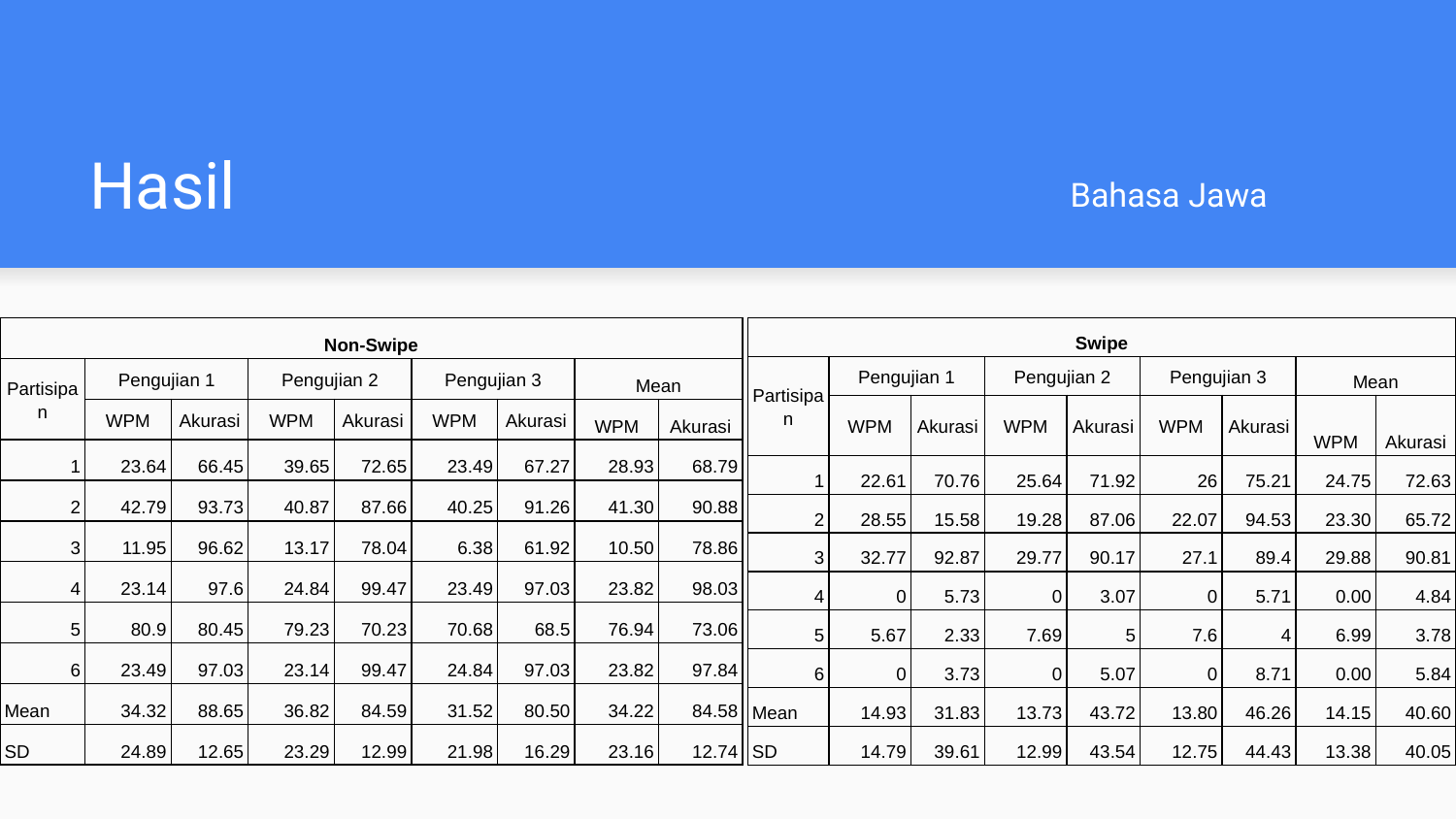

# Hasil
Bahasa Jawa
| Non-Swipe |  |  |  |  |  |  |  |  |
| --- | --- | --- | --- | --- | --- | --- | --- | --- |
| Partisipan | Pengujian 1 |  | Pengujian 2 |  | Pengujian 3 |  | Mean |  |
|  | WPM | Akurasi | WPM | Akurasi | WPM | Akurasi | WPM | Akurasi |
| 1 | 23.64 | 66.45 | 39.65 | 72.65 | 23.49 | 67.27 | 28.93 | 68.79 |
| 2 | 42.79 | 93.73 | 40.87 | 87.66 | 40.25 | 91.26 | 41.30 | 90.88 |
| 3 | 11.95 | 96.62 | 13.17 | 78.04 | 6.38 | 61.92 | 10.50 | 78.86 |
| 4 | 23.14 | 97.6 | 24.84 | 99.47 | 23.49 | 97.03 | 23.82 | 98.03 |
| 5 | 80.9 | 80.45 | 79.23 | 70.23 | 70.68 | 68.5 | 76.94 | 73.06 |
| 6 | 23.49 | 97.03 | 23.14 | 99.47 | 24.84 | 97.03 | 23.82 | 97.84 |
| Mean | 34.32 | 88.65 | 36.82 | 84.59 | 31.52 | 80.50 | 34.22 | 84.58 |
| SD | 24.89 | 12.65 | 23.29 | 12.99 | 21.98 | 16.29 | 23.16 | 12.74 |
| Swipe |  |  |  |  |  |  |  |  |
| --- | --- | --- | --- | --- | --- | --- | --- | --- |
| Partisipan | Pengujian 1 |  | Pengujian 2 |  | Pengujian 3 |  | Mean |  |
|  | WPM | Akurasi | WPM | Akurasi | WPM | Akurasi | WPM | Akurasi |
| 1 | 22.61 | 70.76 | 25.64 | 71.92 | 26 | 75.21 | 24.75 | 72.63 |
| 2 | 28.55 | 15.58 | 19.28 | 87.06 | 22.07 | 94.53 | 23.30 | 65.72 |
| 3 | 32.77 | 92.87 | 29.77 | 90.17 | 27.1 | 89.4 | 29.88 | 90.81 |
| 4 | 0 | 5.73 | 0 | 3.07 | 0 | 5.71 | 0.00 | 4.84 |
| 5 | 5.67 | 2.33 | 7.69 | 5 | 7.6 | 4 | 6.99 | 3.78 |
| 6 | 0 | 3.73 | 0 | 5.07 | 0 | 8.71 | 0.00 | 5.84 |
| Mean | 14.93 | 31.83 | 13.73 | 43.72 | 13.80 | 46.26 | 14.15 | 40.60 |
| SD | 14.79 | 39.61 | 12.99 | 43.54 | 12.75 | 44.43 | 13.38 | 40.05 |